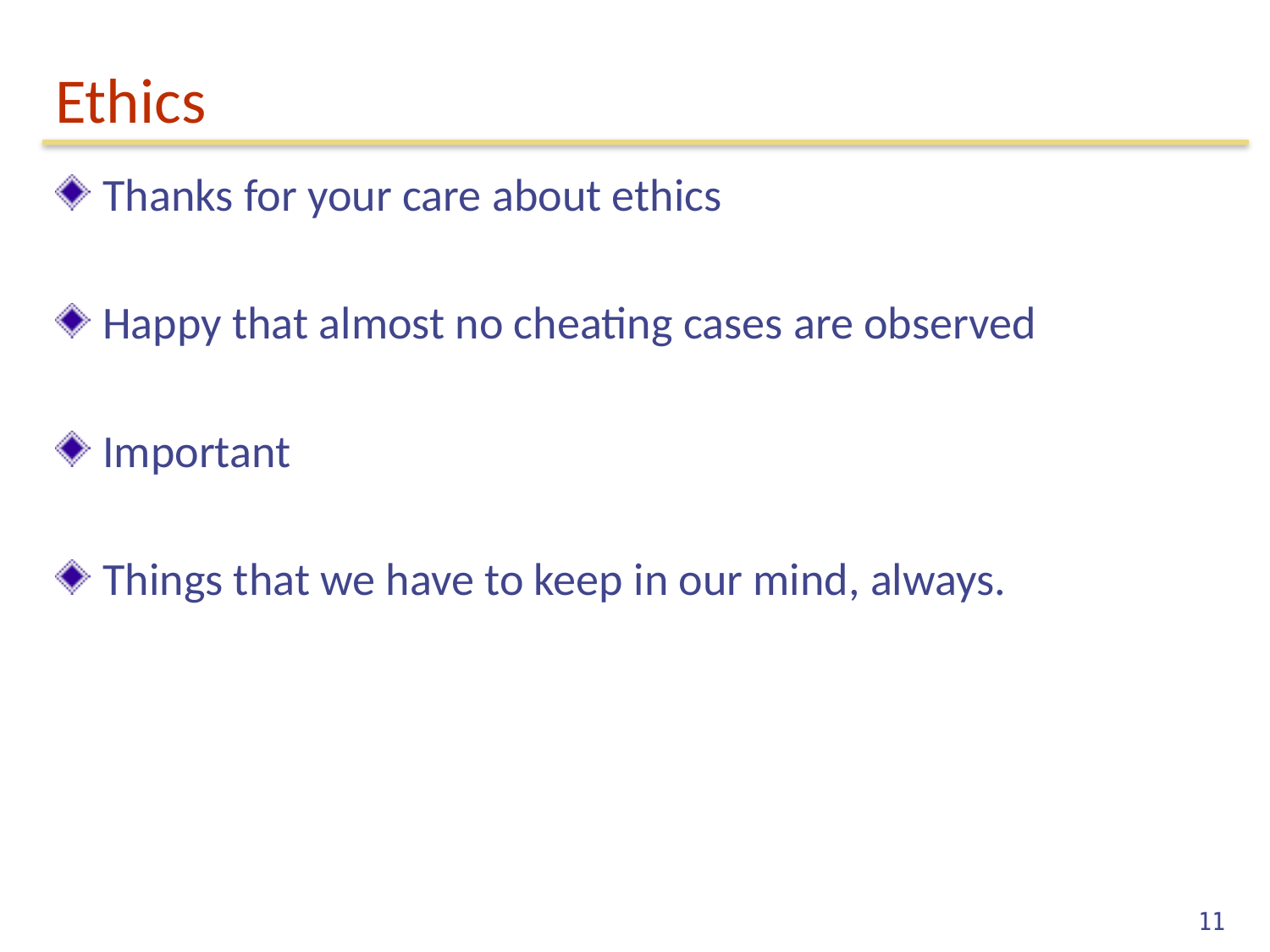

# Ethics
Thanks for your care about ethics

Happy that almost no cheating cases are observed

Important

Things that we have to keep in our mind, always.
11